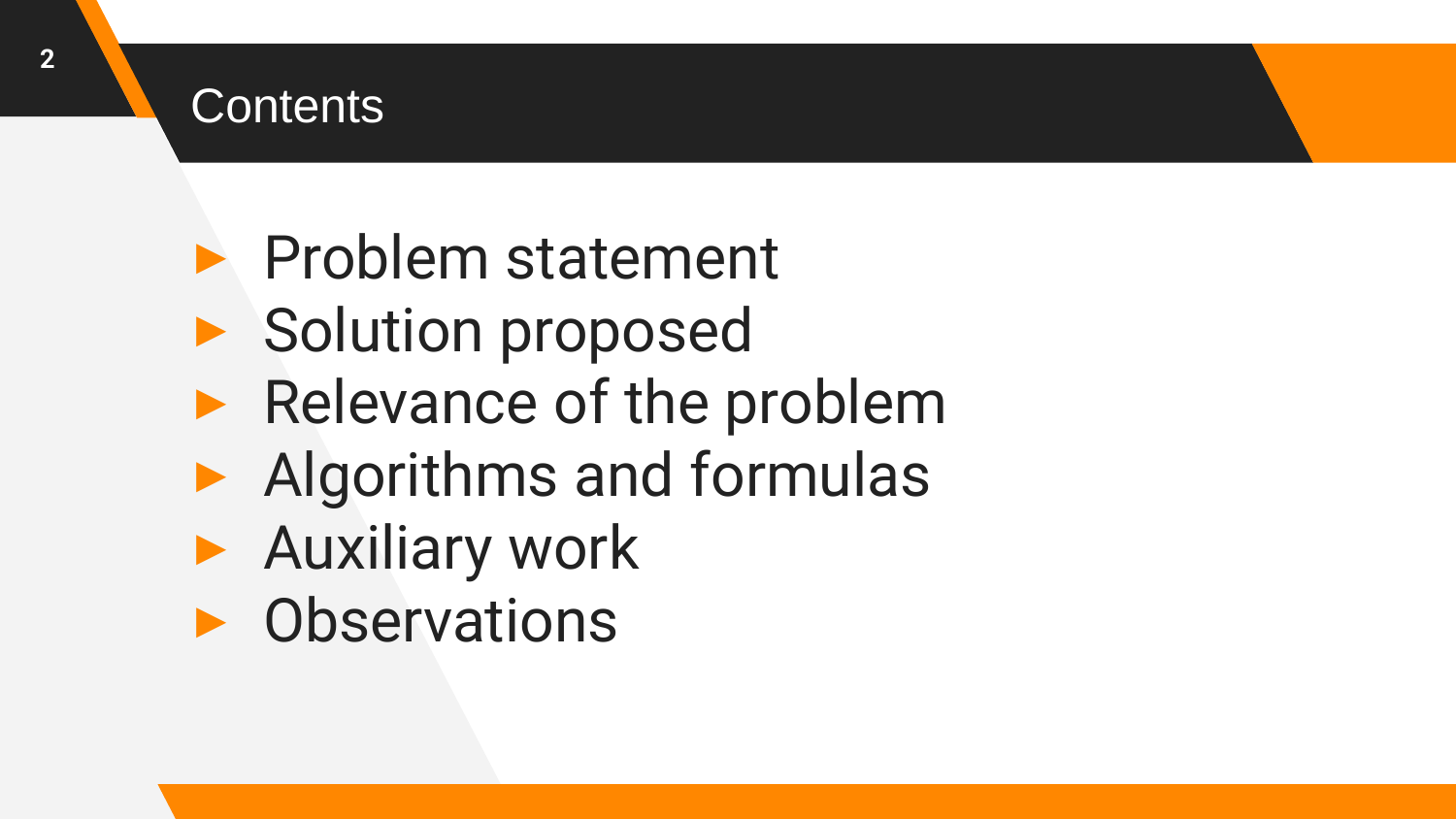

2
# Contents
Problem statement
Solution proposed
Relevance of the problem
Algorithms and formulas
Auxiliary work
Observations